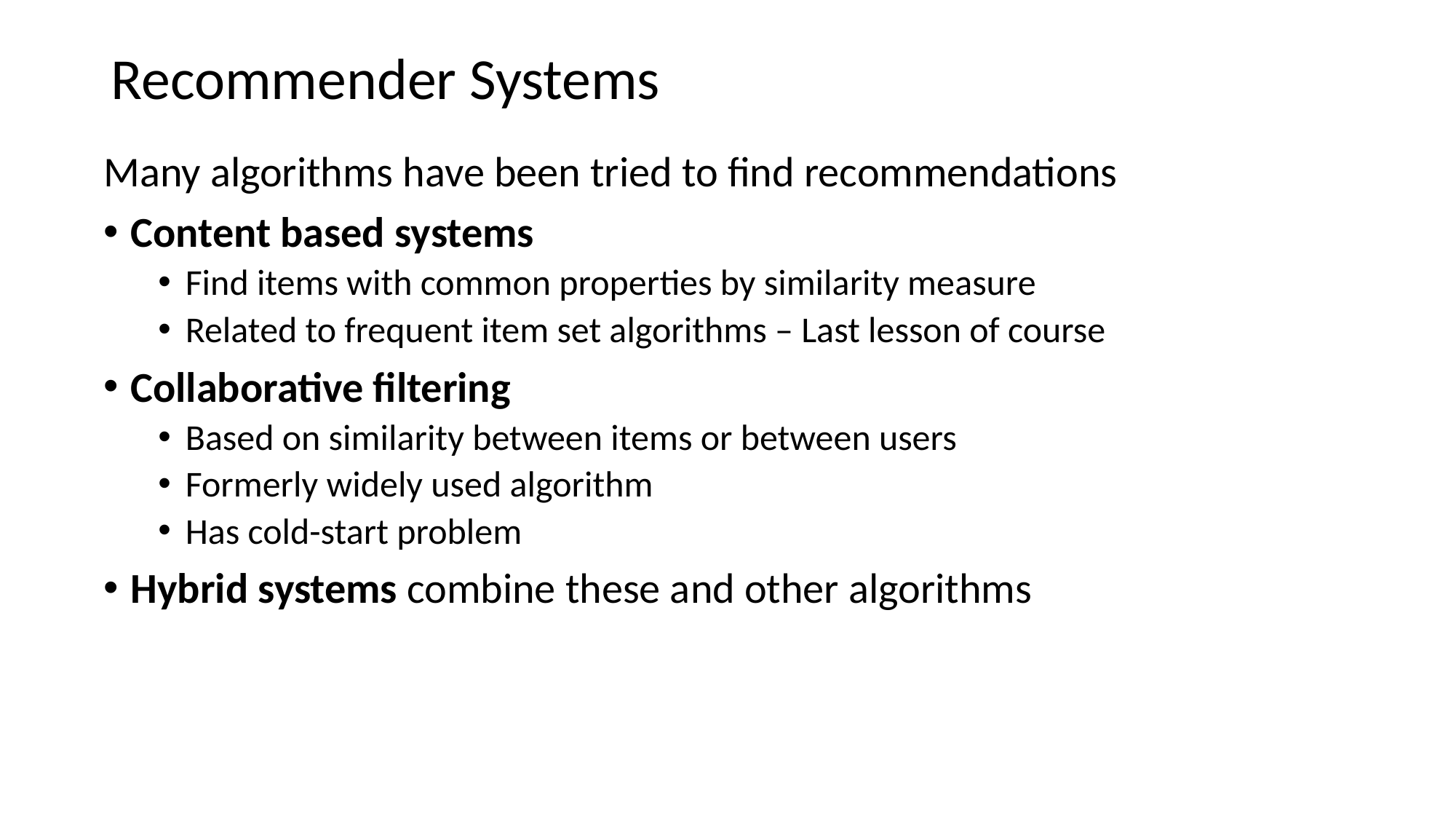

# Recommender Systems
Many algorithms have been tried to find recommendations
Content based systems
Find items with common properties by similarity measure
Related to frequent item set algorithms – Last lesson of course
Collaborative filtering
Based on similarity between items or between users
Formerly widely used algorithm
Has cold-start problem
Hybrid systems combine these and other algorithms